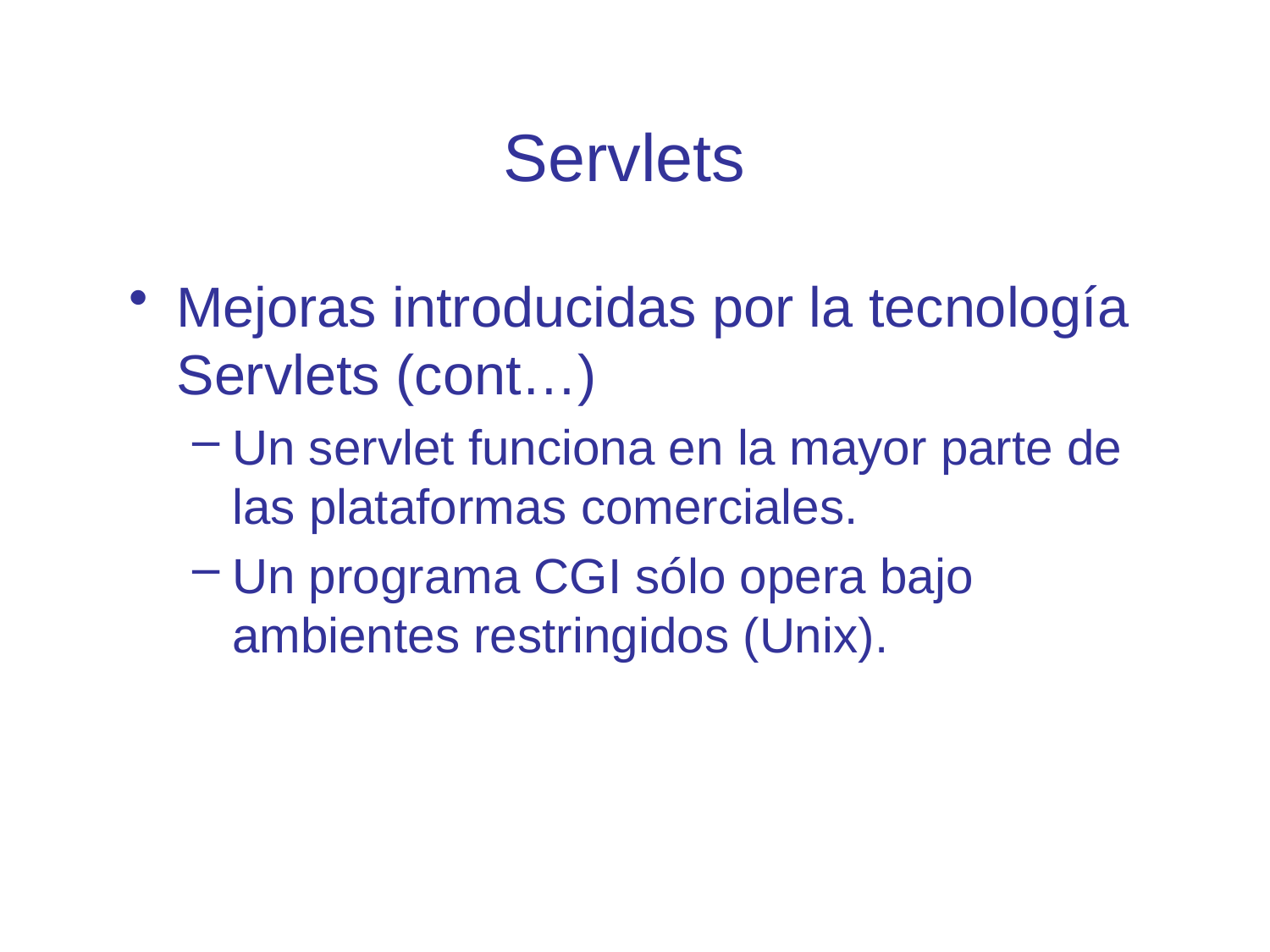

Servlets
Mejoras introducidas por la tecnología Servlets (cont…)
Un servlet funciona en la mayor parte de las plataformas comerciales.
Un programa CGI sólo opera bajo ambientes restringidos (Unix).